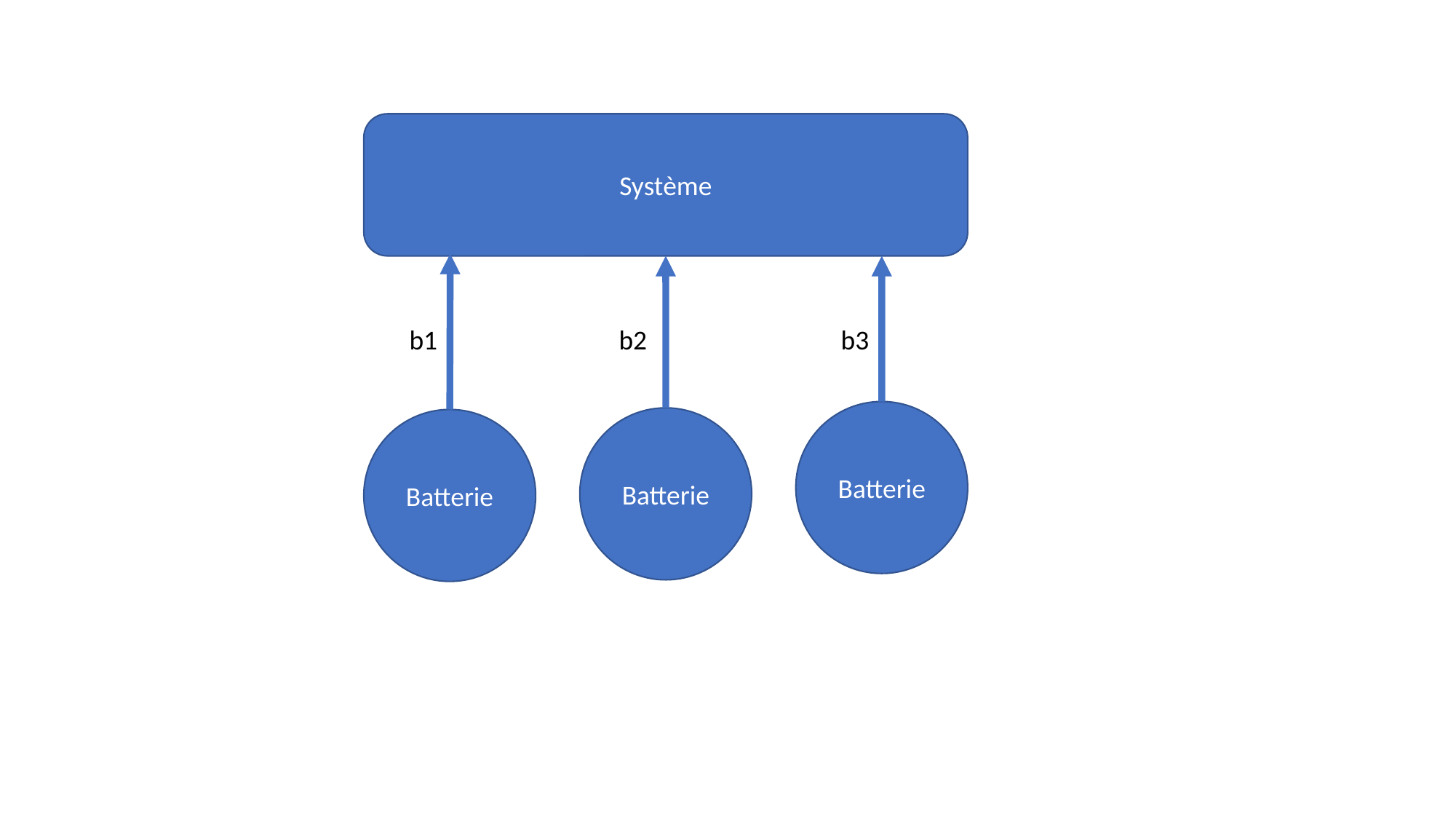

Système
b1
b2
b3
Batterie
Batterie
Batterie